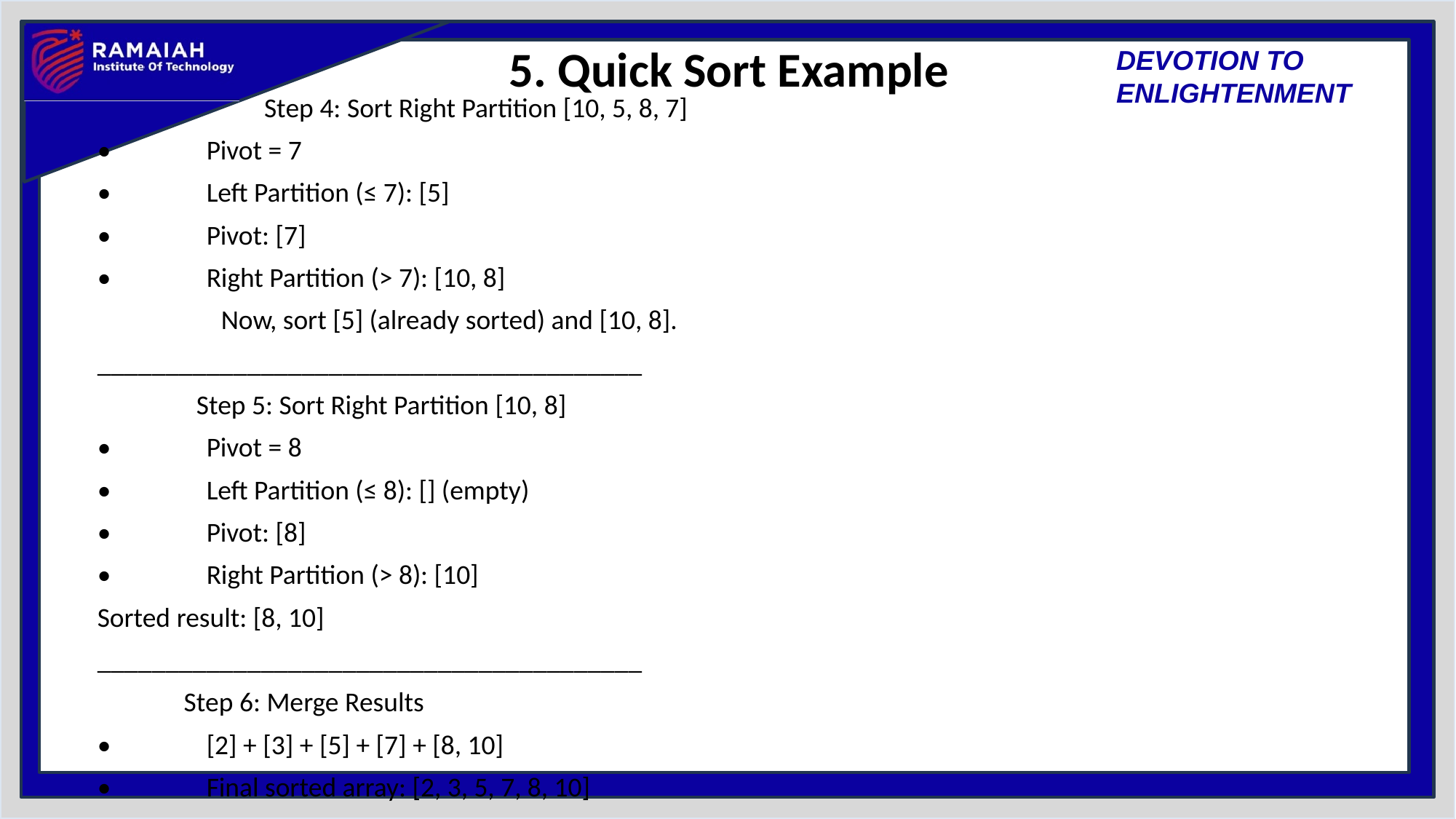

# 5. Quick Sort Example
                           Step 4: Sort Right Partition [10, 5, 8, 7]
•	Pivot = 7
•	Left Partition (≤ 7): [5]
•	Pivot: [7]
•	Right Partition (> 7): [10, 8]
                    Now, sort [5] (already sorted) and [10, 8].
________________________________________
                Step 5: Sort Right Partition [10, 8]
•	Pivot = 8
•	Left Partition (≤ 8): [] (empty)
•	Pivot: [8]
•	Right Partition (> 8): [10]
Sorted result: [8, 10]
________________________________________
              Step 6: Merge Results
•	[2] + [3] + [5] + [7] + [8, 10]
•	Final sorted array: [2, 3, 5, 7, 8, 10]